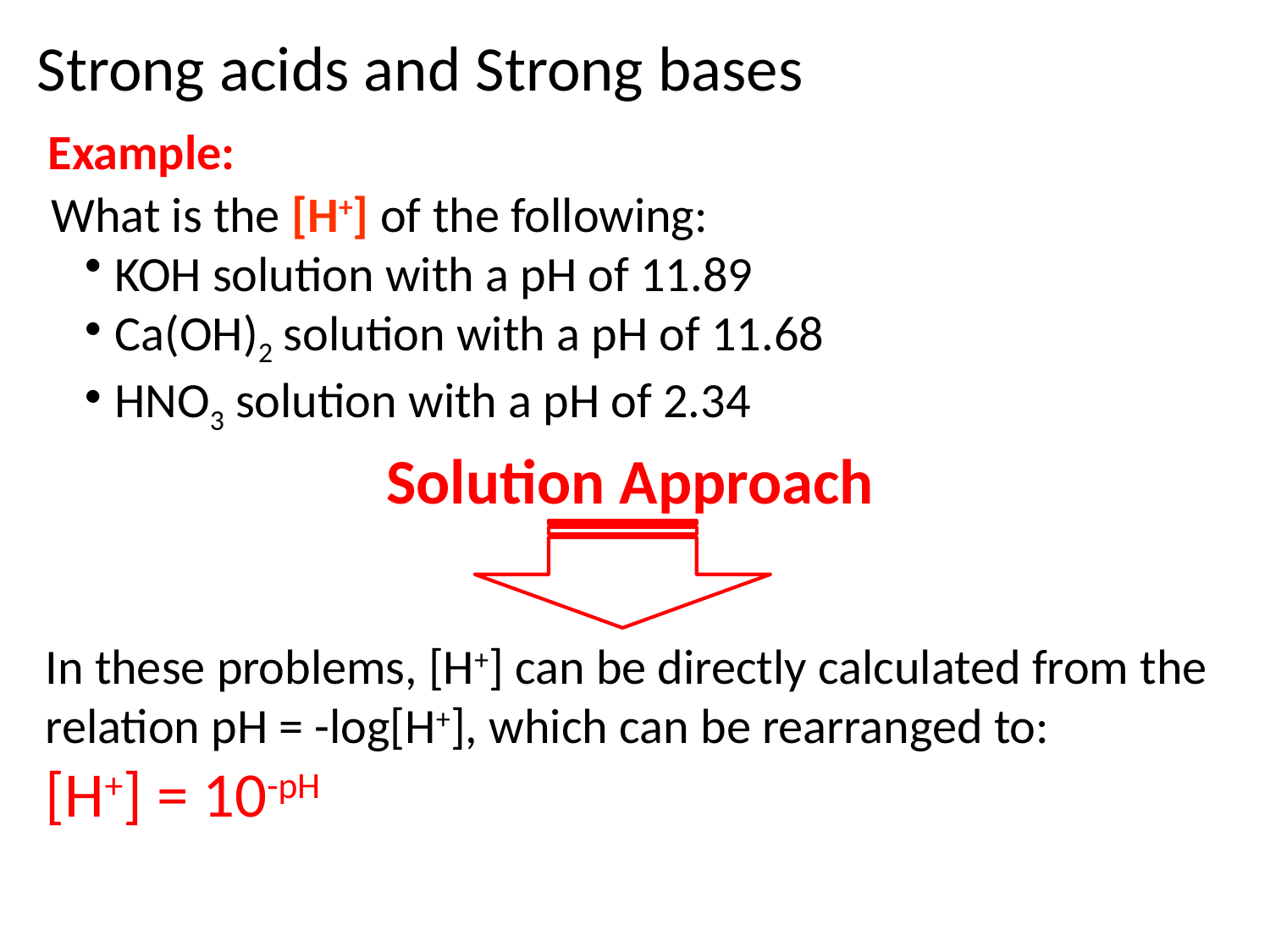

Strong acids and Strong bases
Example:
What is the [H+] of the following:
KOH solution with a pH of 11.89
Ca(OH)2 solution with a pH of 11.68
HNO3 solution with a pH of 2.34

Solution Approach
In these problems, [H+] can be directly calculated from the
relation pH = -log[H+], which can be rearranged to:
[H+] = 10-pH